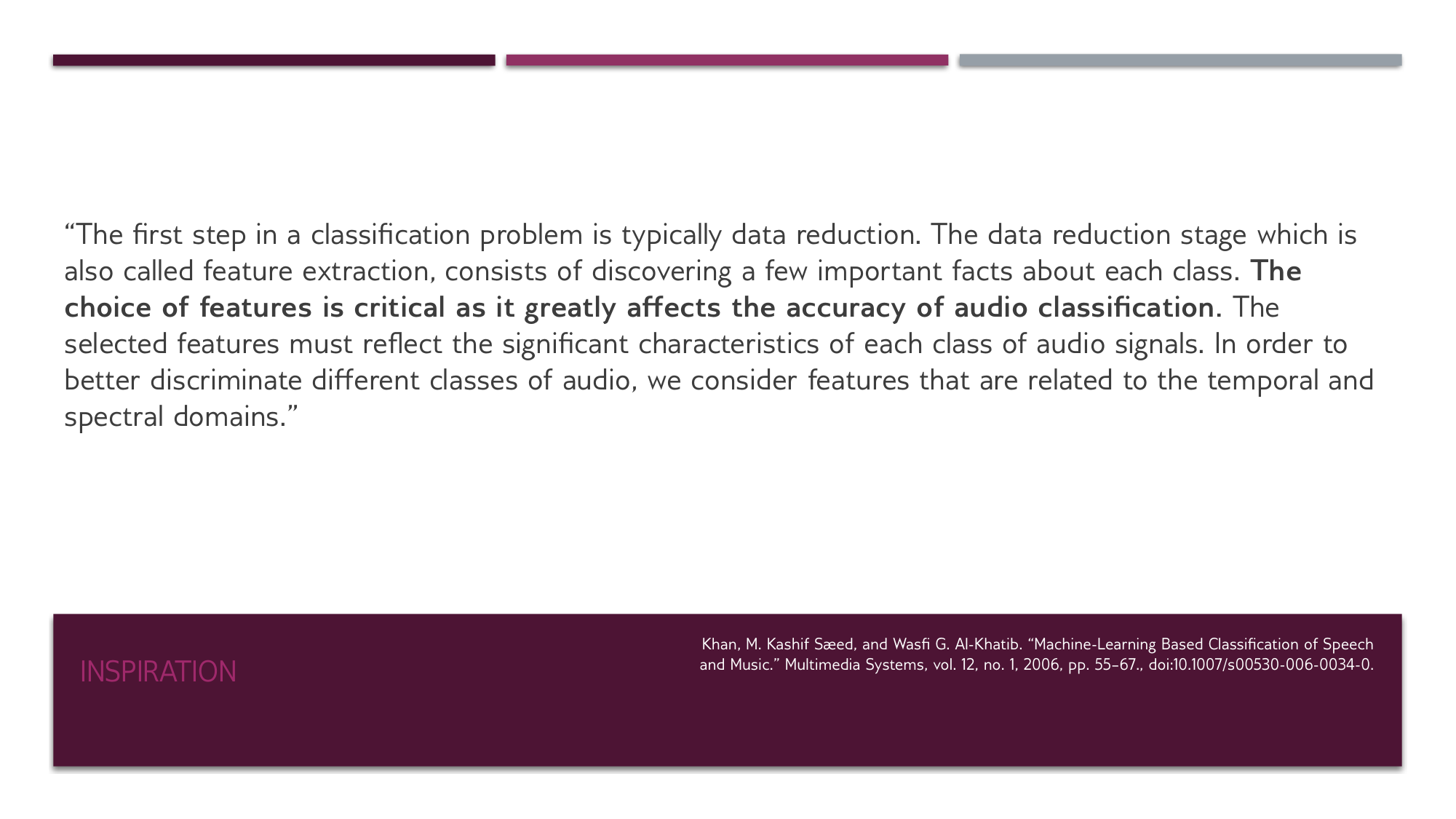

“The ﬁrst step in a classiﬁcation problem is typically data reduction. The data reduction stage which is also called feature extraction, consists of discovering a few important facts about each class. The choice of features is critical as it greatly affects the accuracy of audio classiﬁcation. The selected features must reﬂect the signiﬁcant characteristics of each class of audio signals. In order to better discriminate different classes of audio, we consider features that are related to the temporal and spectral domains.”
# Inspiration
Khan, M. Kashif Saeed, and Wasfi G. Al-Khatib. “Machine-Learning Based Classification of Speech and Music.” Multimedia Systems, vol. 12, no. 1, 2006, pp. 55–67., doi:10.1007/s00530-006-0034-0.